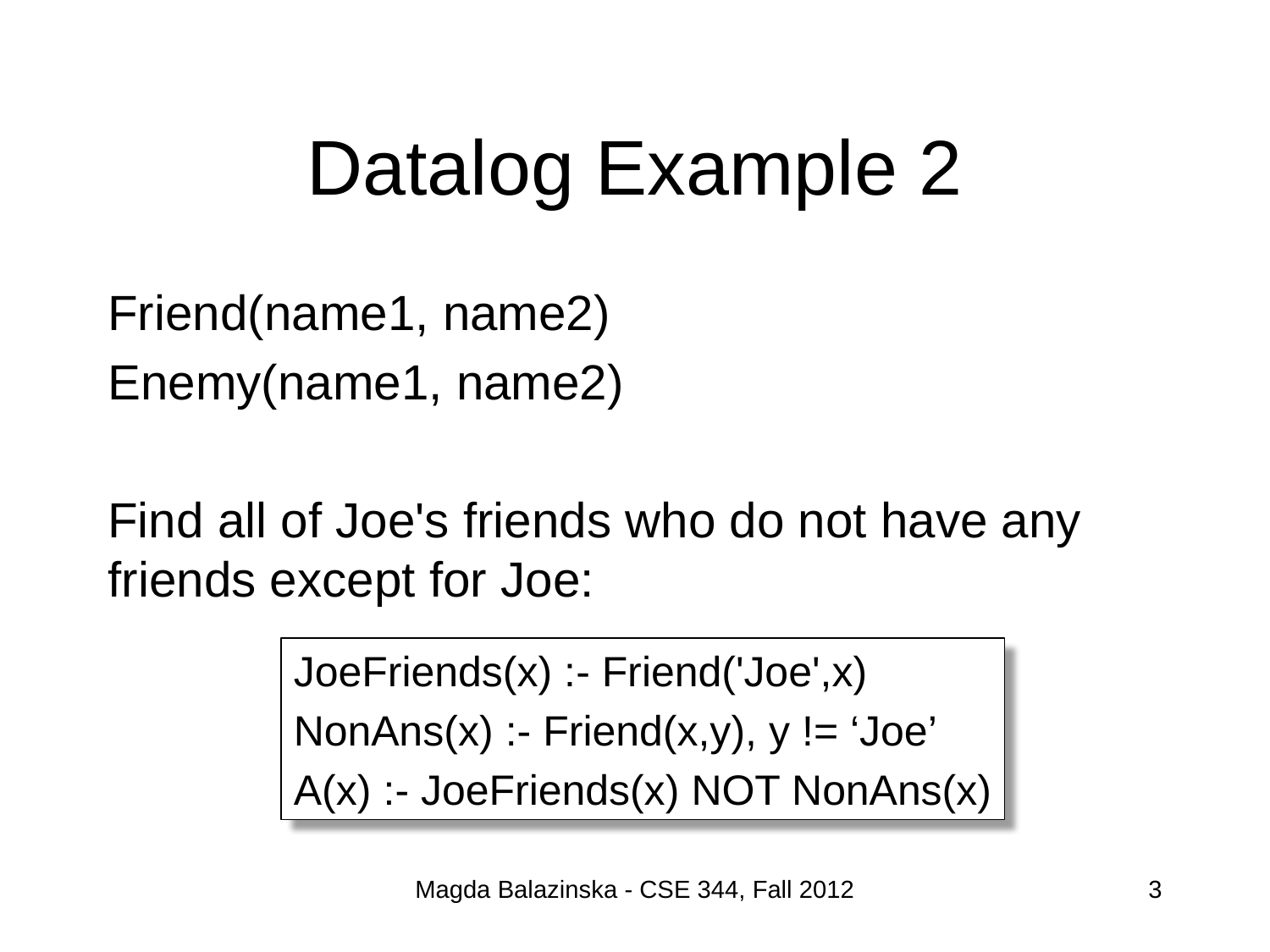

# Datalog Example 2
Friend(name1, name2)
Enemy(name1, name2)

Find all of Joe's friends who do not have any friends except for Joe:
JoeFriends(x) :- Friend('Joe',x)
NonAns(x) :- Friend(x,y), y != ‘Joe’
A(x) :- JoeFriends(x) NOT NonAns(x)
Magda Balazinska - CSE 344, Fall 2012
3